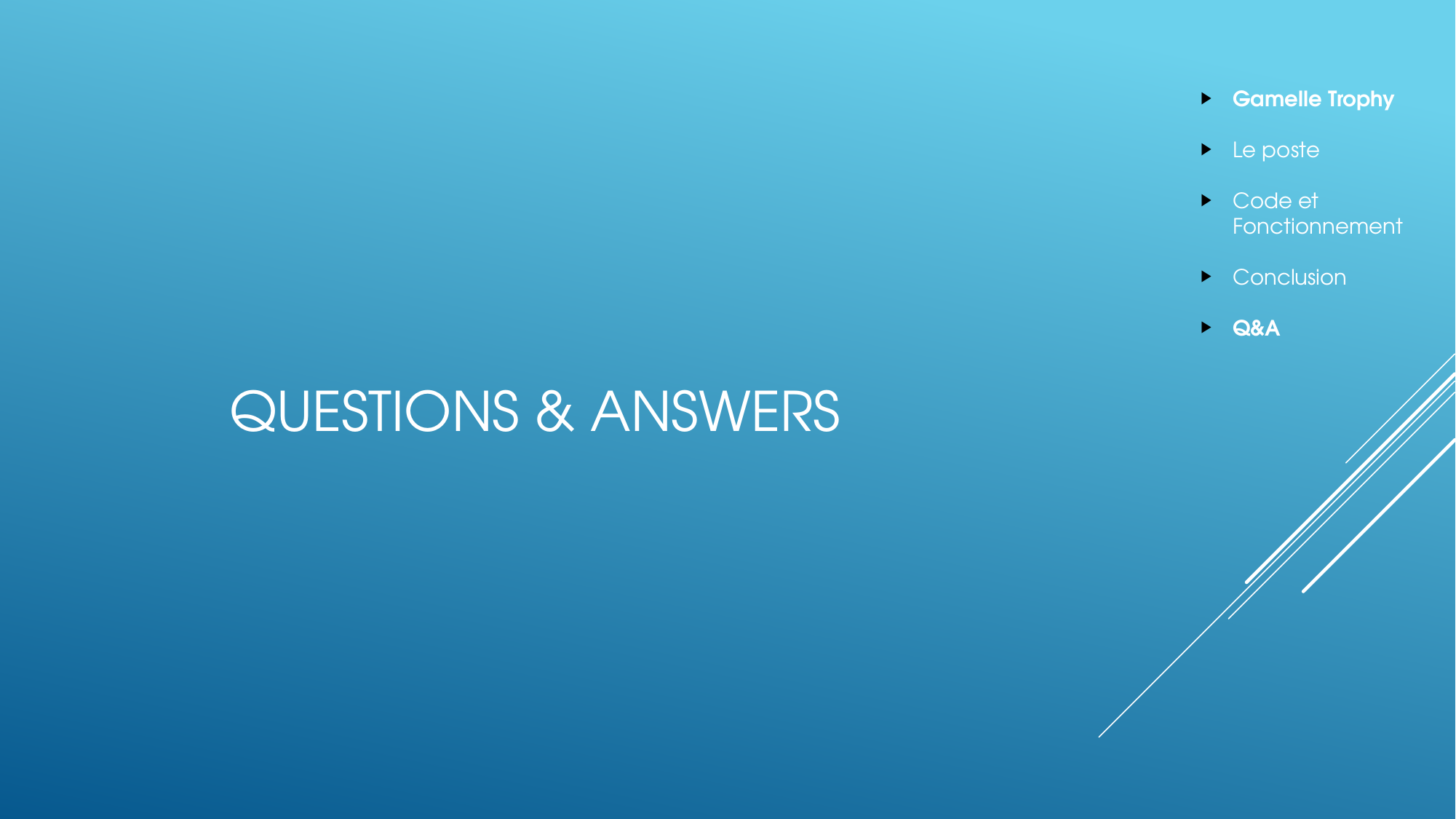

Gamelle Trophy

Le poste

Code et Fonctionnement

Conclusion

Q&A
# Questions & Answers